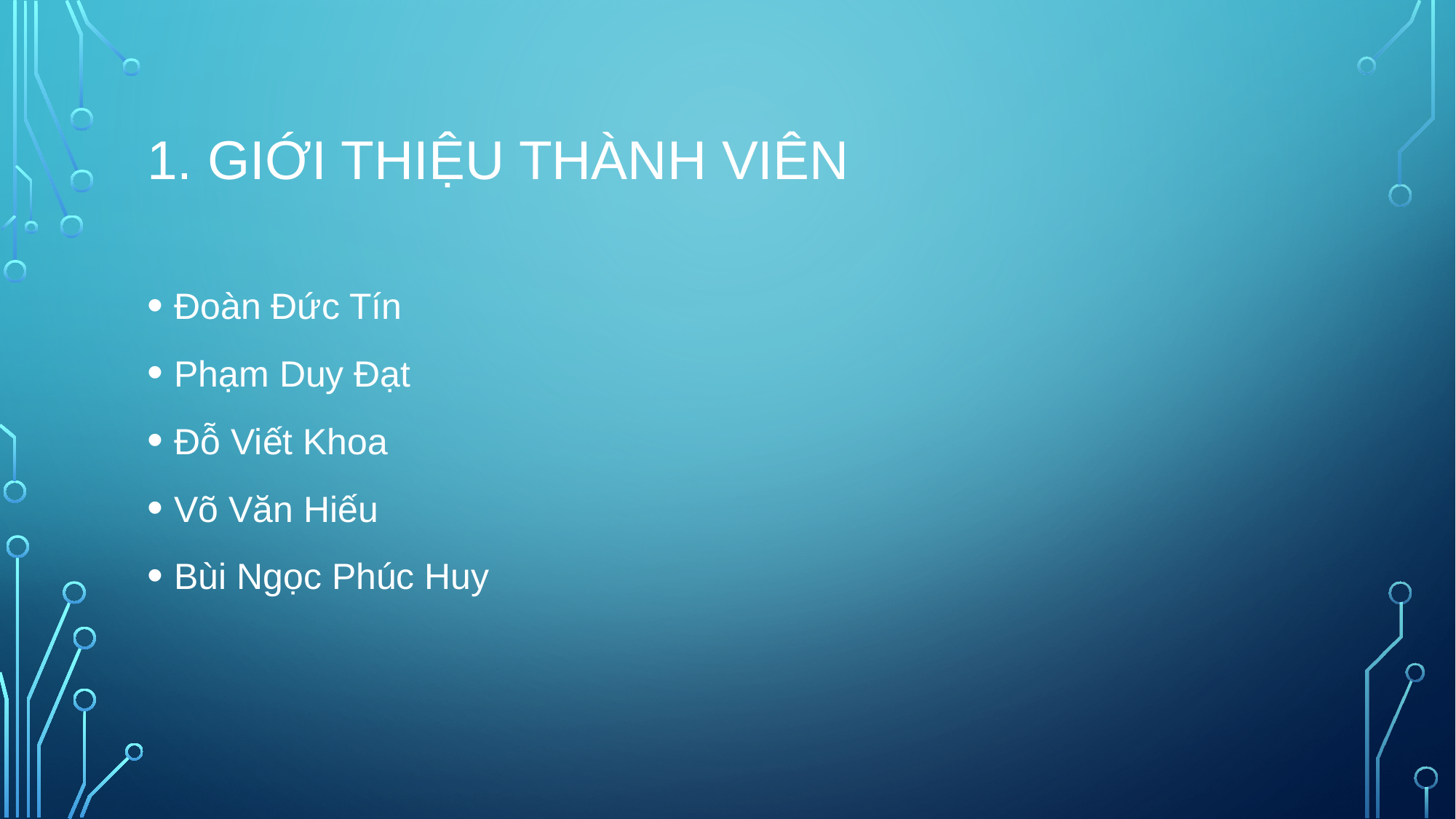

# 1. Giới thiệu thành viên
Đoàn Đức Tín
Phạm Duy Đạt
Đỗ Viết Khoa
Võ Văn Hiếu
Bùi Ngọc Phúc Huy